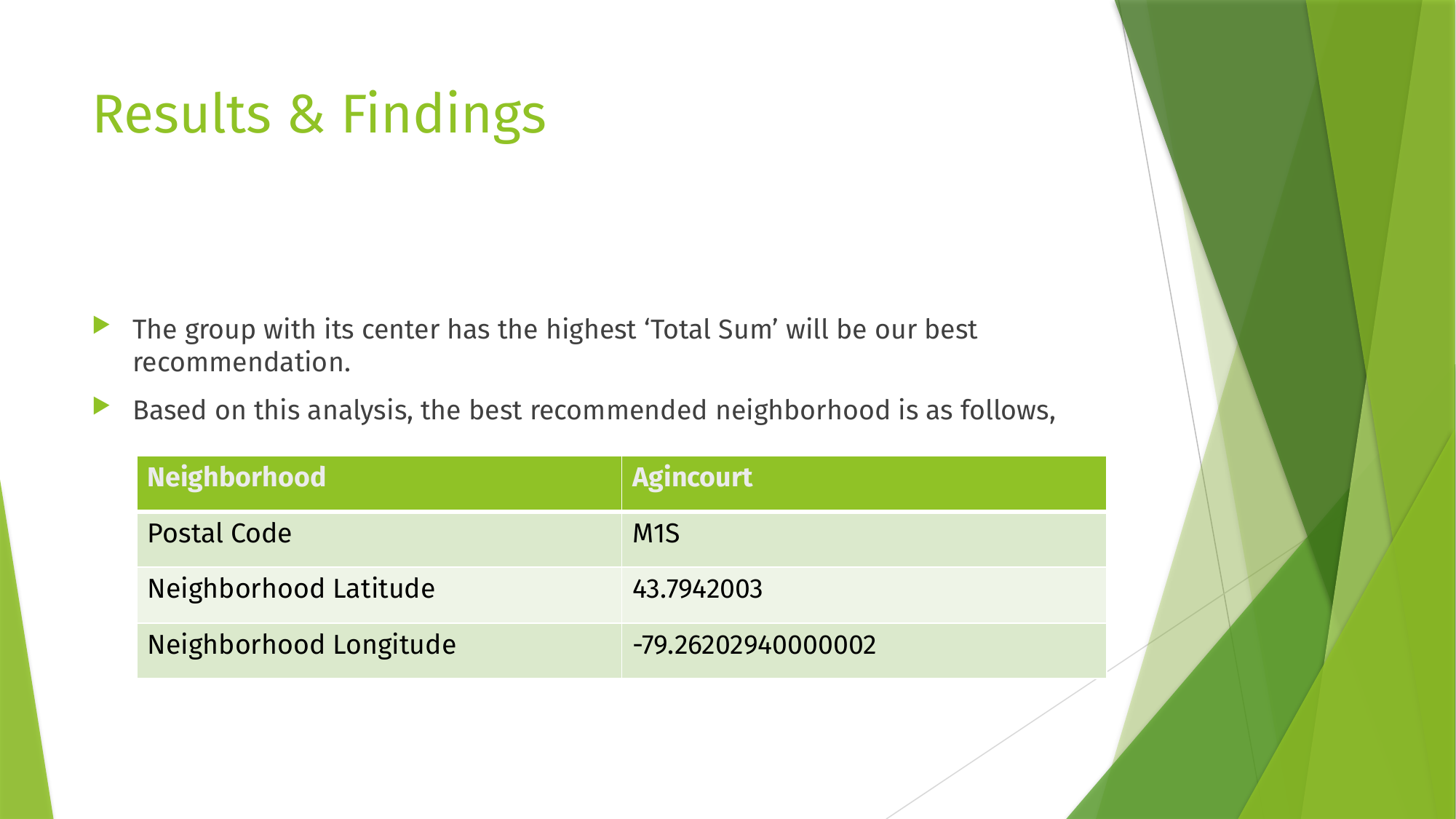

# Results & Findings

The group with its center has the highest ‘Total Sum’ will be our best recommendation.
Based on this analysis, the best recommended neighborhood is as follows,

| Neighborhood | Agincourt |
| --- | --- |
| Postal Code | M1S |
| Neighborhood Latitude | 43.7942003 |
| Neighborhood Longitude | -79.26202940000002 |